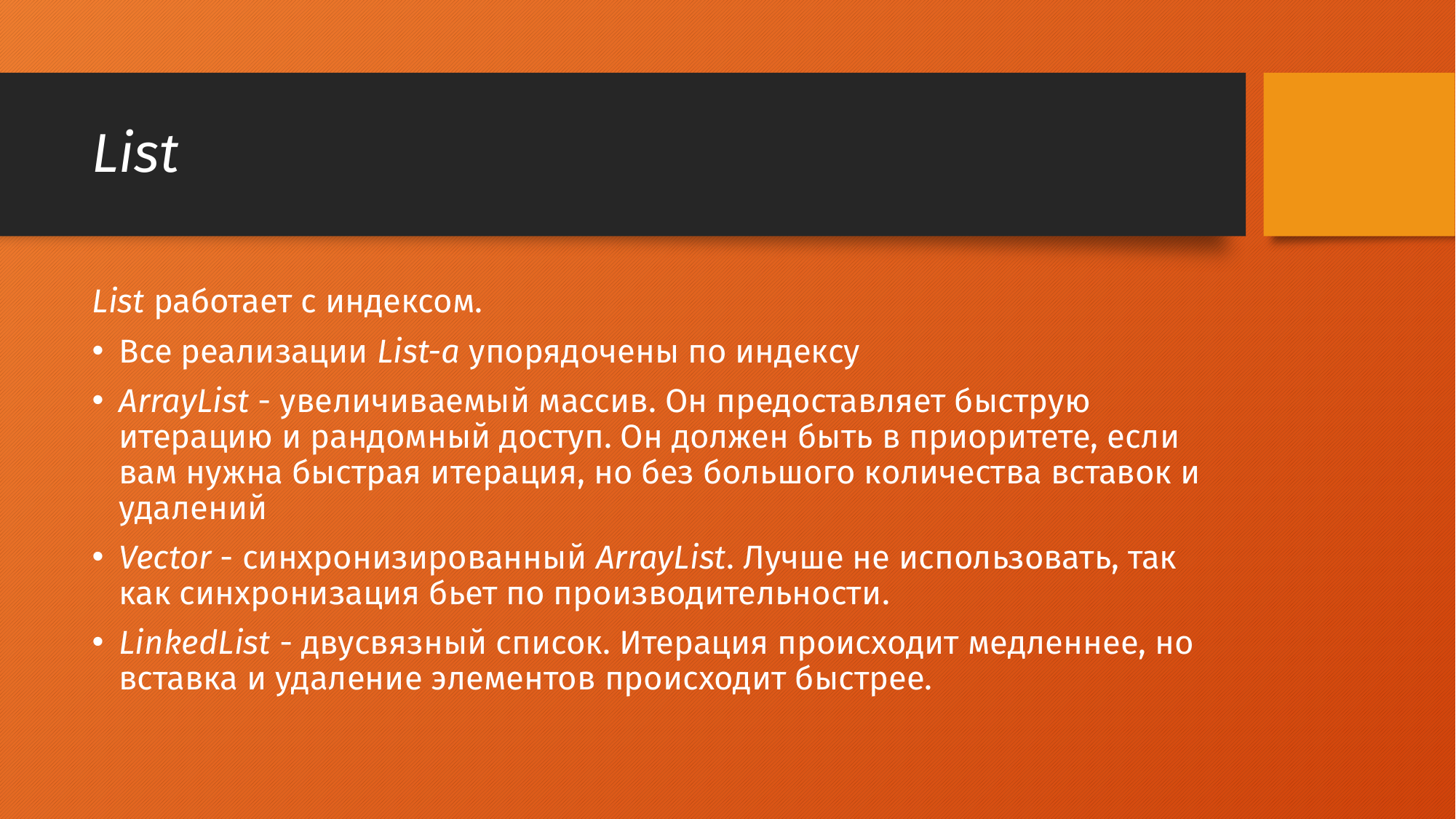

# List
List работает с индексом.
Все реализации List-а упорядочены по индексу
ArrayList - увеличиваемый массив. Он предоставляет быструю итерацию и рандомный доступ. Он должен быть в приоритете, если вам нужна быстрая итерация, но без большого количества вставок и удалений
Vector - синхронизированный ArrayList. Лучше не использовать, так как синхронизация бьет по производительности.
LinkedList - двусвязный список. Итерация происходит медленнее, но вставка и удаление элементов происходит быстрее.